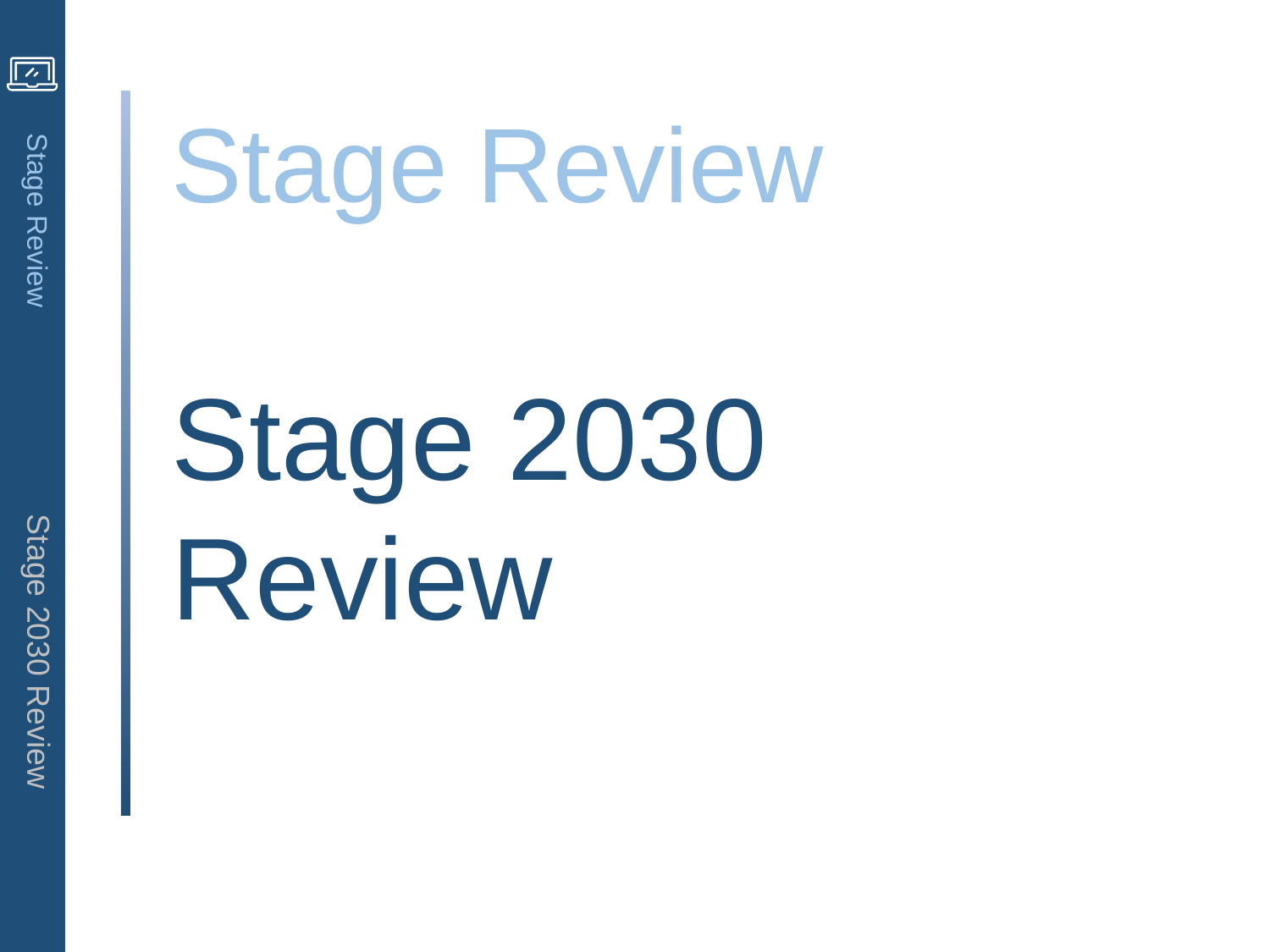

Stage Review
Stage 2030
Review
Stage Review		Stage 2030 Review